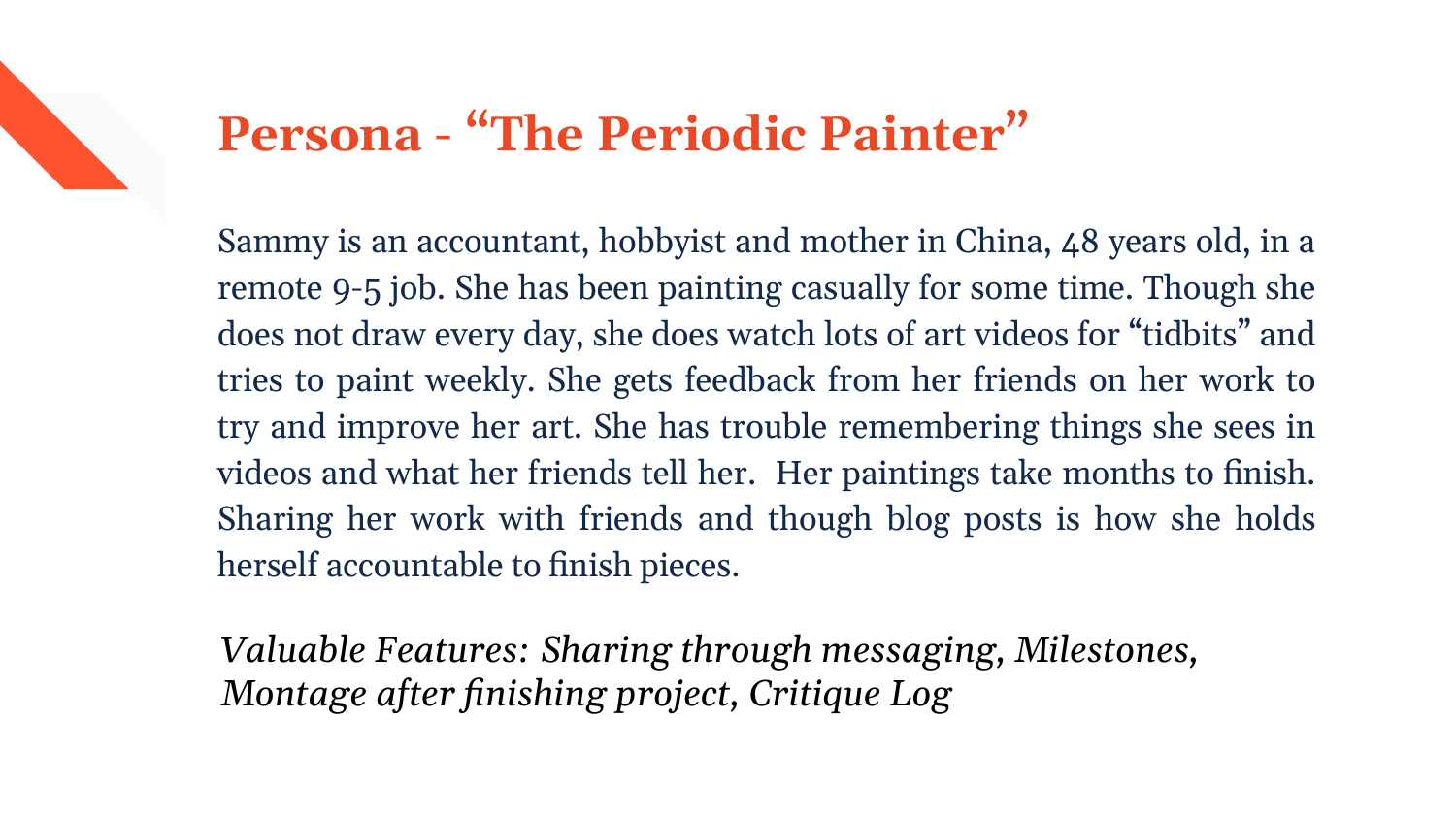

# Persona - “The Periodic Painter”
Sammy is an accountant, hobbyist and mother in China, 48 years old, in a remote 9-5 job. She has been painting casually for some time. Though she does not draw every day, she does watch lots of art videos for “tidbits” and tries to paint weekly. She gets feedback from her friends on her work to try and improve her art. She has trouble remembering things she sees in videos and what her friends tell her.  Her paintings take months to finish. Sharing her work with friends and though blog posts is how she holds herself accountable to finish pieces.
Valuable Features: Sharing through messaging, Milestones, Montage after finishing project, Critique Log